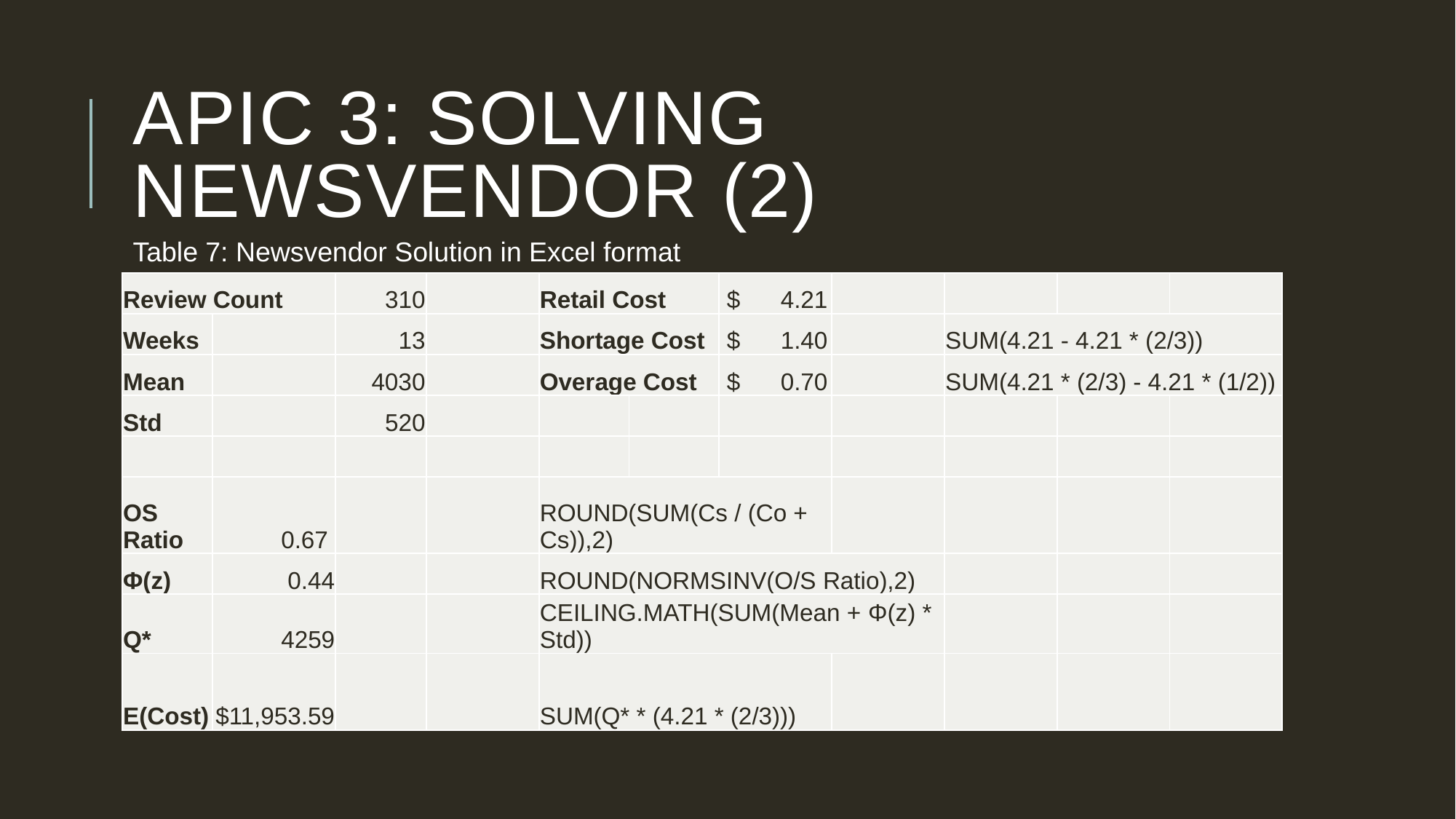

# APIC 3: SOLVING Newsvendor (2)
Table 7: Newsvendor Solution in Excel format
| Review Count |  | 310 |  | Retail Cost |  | $ 4.21 |  |  |  |  |
| --- | --- | --- | --- | --- | --- | --- | --- | --- | --- | --- |
| Weeks |  | 13 |  | Shortage Cost |  | $ 1.40 |  | SUM(4.21 - 4.21 \* (2/3)) |  |  |
| Mean |  | 4030 |  | Overage Cost |  | $ 0.70 |  | SUM(4.21 \* (2/3) - 4.21 \* (1/2)) |  |  |
| Std |  | 520 |  |  |  |  |  |  |  |  |
|  |  |  |  |  |  |  |  |  |  |  |
| OS Ratio | 0.67 |  |  | ROUND(SUM(Cs / (Co + Cs)),2) |  |  |  |  |  |  |
| Φ(z) | 0.44 |  |  | ROUND(NORMSINV(O/S Ratio),2) |  |  |  |  |  |  |
| Q\* | 4259 |  |  | CEILING.MATH(SUM(Mean + Φ(z) \* Std)) |  |  |  |  |  |  |
| E(Cost) | $11,953.59 |  |  | SUM(Q\* \* (4.21 \* (2/3))) |  |  |  |  |  |  |